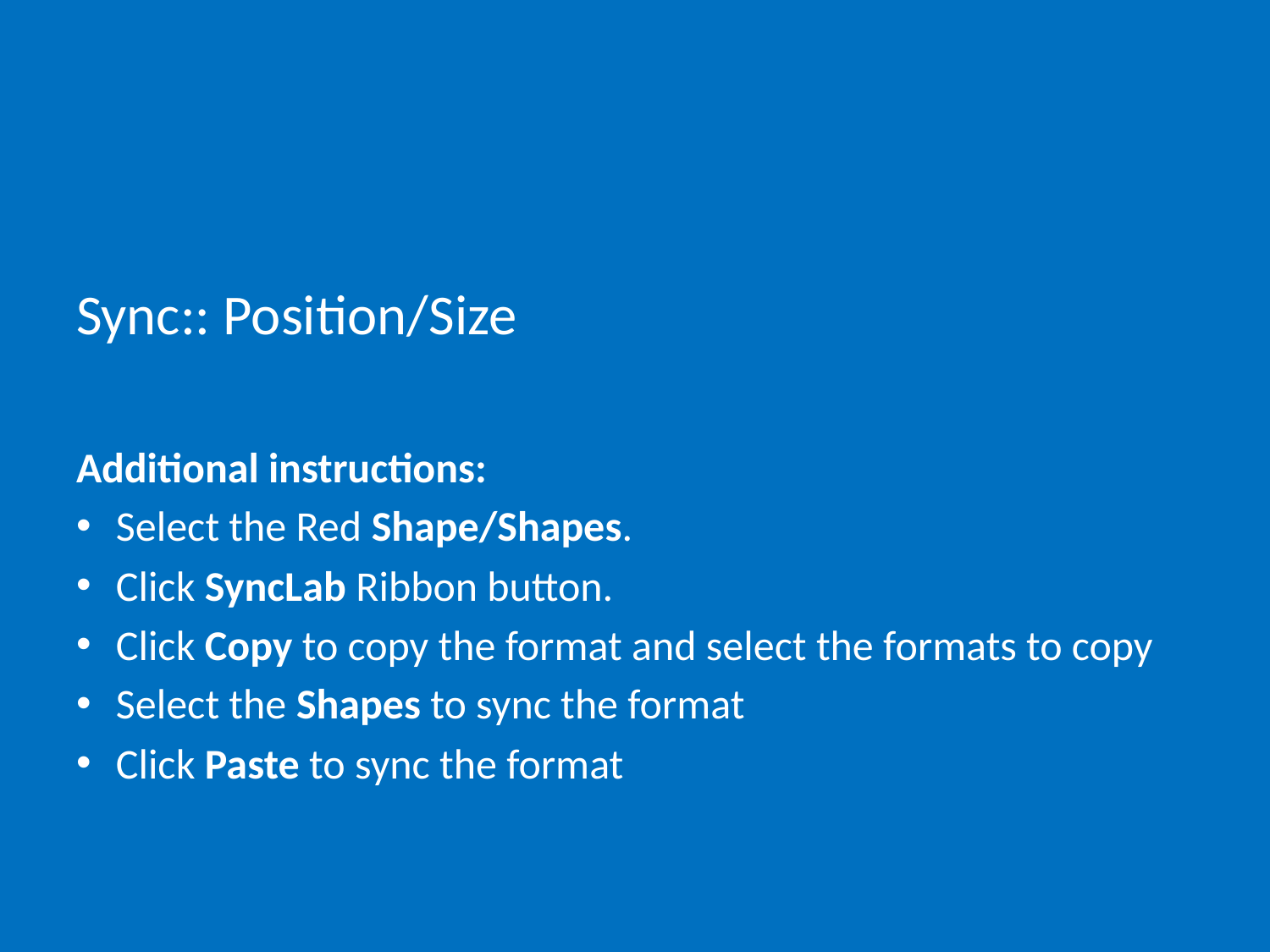

# Sync:: Position/Size
Additional instructions:
Select the Red Shape/Shapes.
Click SyncLab Ribbon button.
Click Copy to copy the format and select the formats to copy
Select the Shapes to sync the format
Click Paste to sync the format